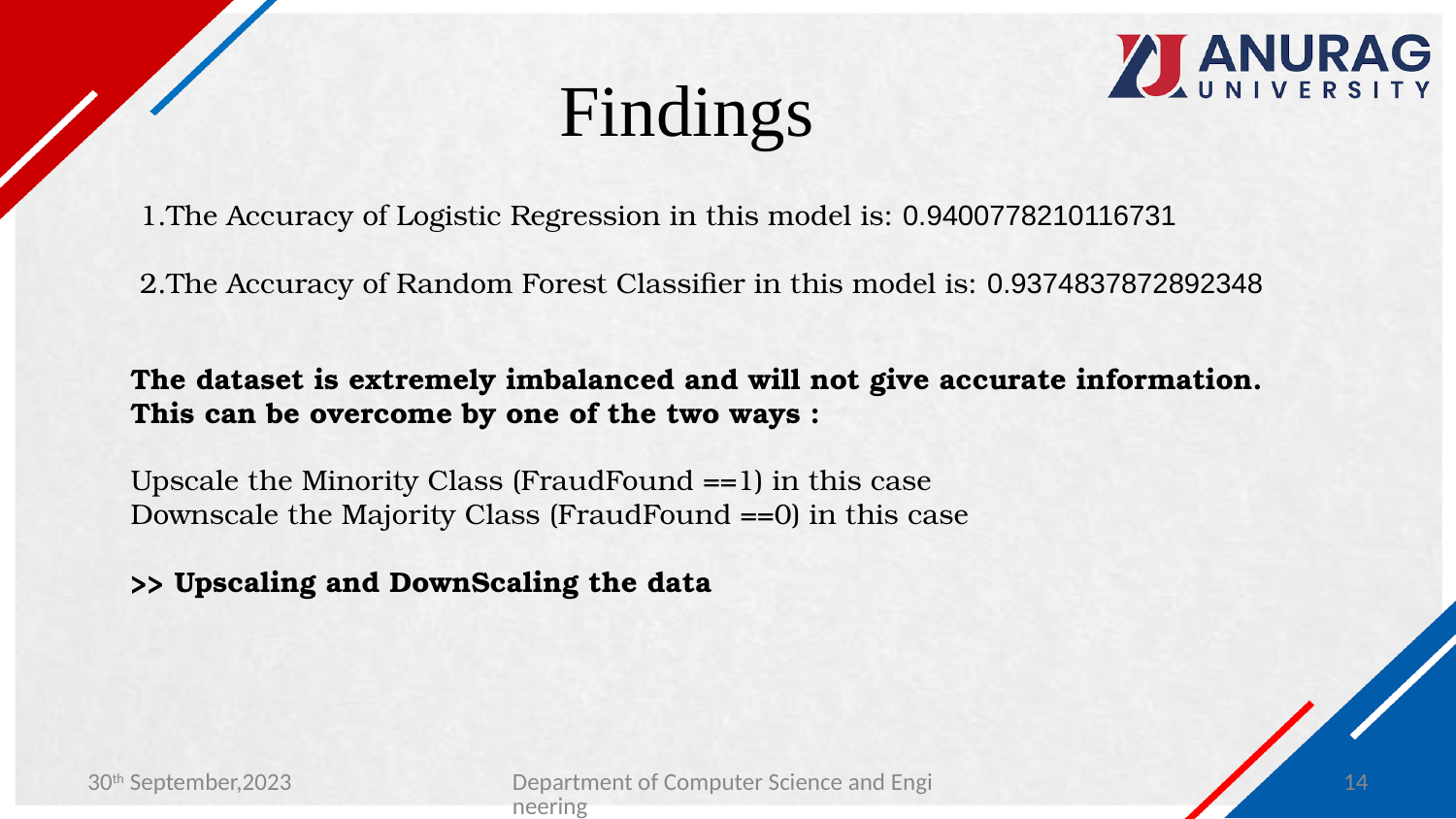

# Findings
1.The Accuracy of Logistic Regression in this model is: 0.9400778210116731

2.The Accuracy of Random Forest Classifier in this model is: 0.9374837872892348
The dataset is extremely imbalanced and will not give accurate information. This can be overcome by one of the two ways :

Upscale the Minority Class (FraudFound ==1) in this case
Downscale the Majority Class (FraudFound ==0) in this case

>> Upscaling and DownScaling the data

30th September,2023
Department of Computer Science and Engineering
14